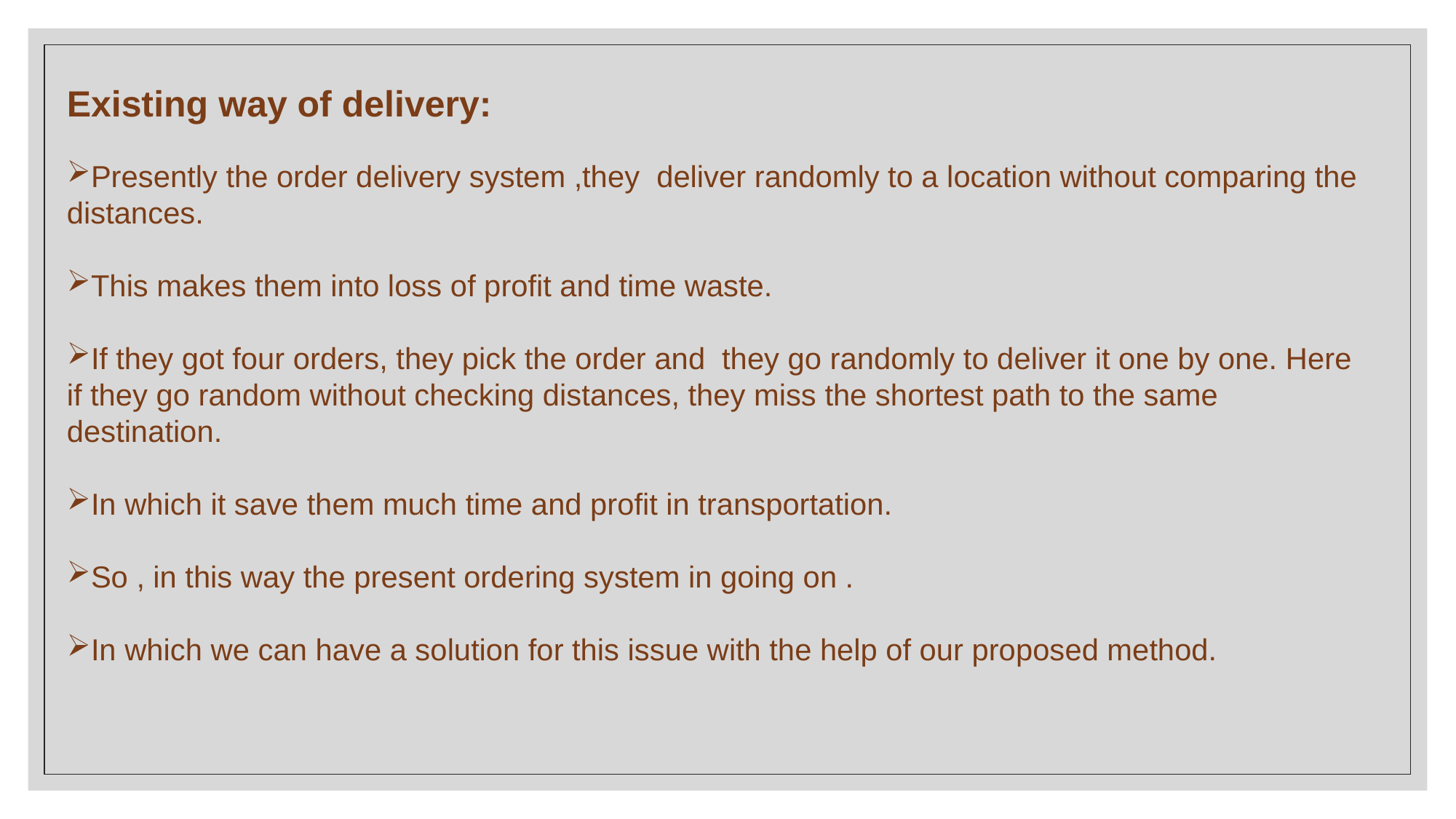

Existing way of delivery:

Presently the order delivery system ,they  deliver randomly to a location without comparing the distances.

This makes them into loss of profit and time waste.

If they got four orders, they pick the order and  they go randomly to deliver it one by one. Here if they go random without checking distances, they miss the shortest path to the same destination.

In which it save them much time and profit in transportation.

So , in this way the present ordering system in going on .

In which we can have a solution for this issue with the help of our proposed method.